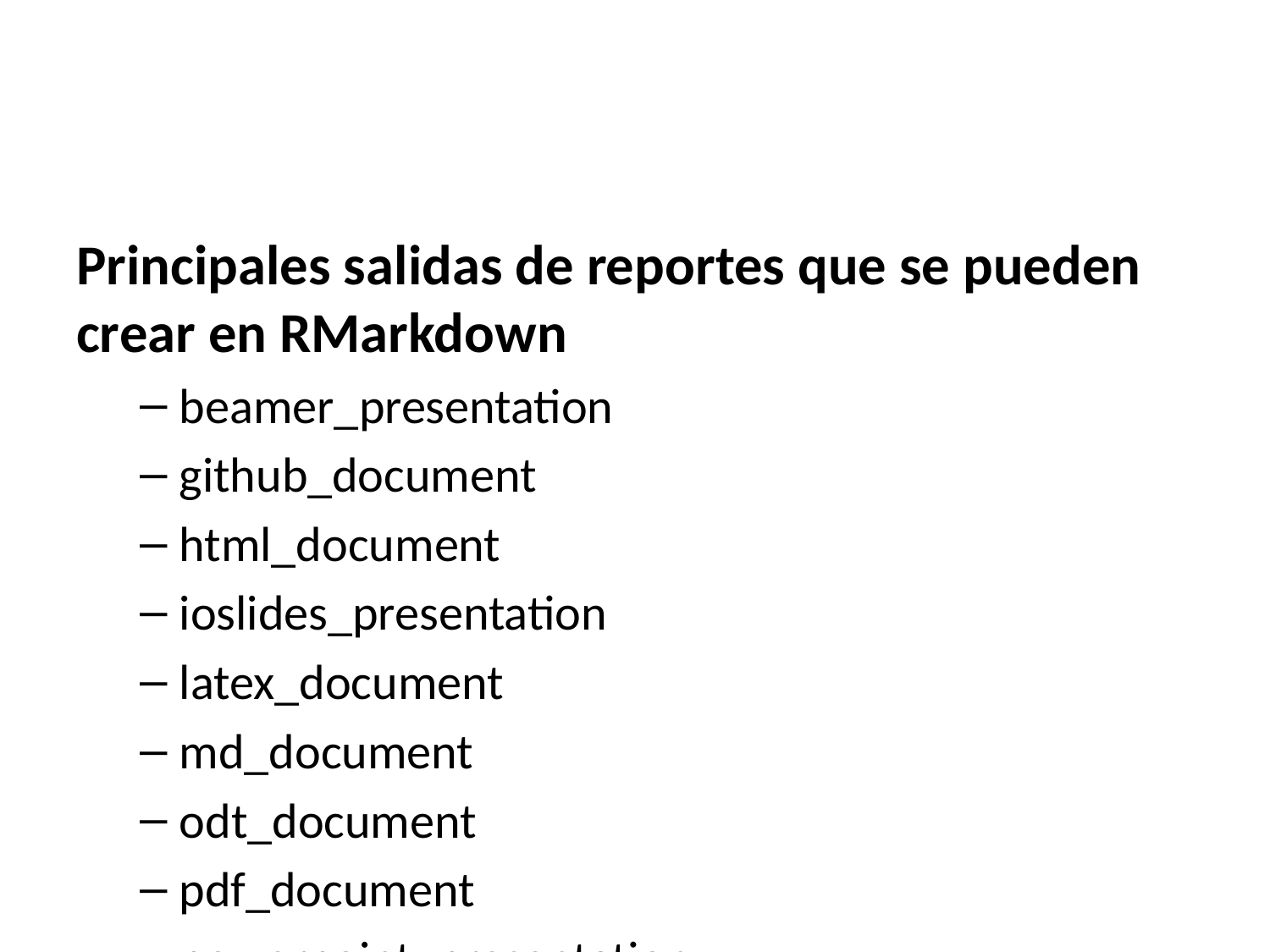

Principales salidas de reportes que se pueden crear en RMarkdown
beamer_presentation
github_document
html_document
ioslides_presentation
latex_document
md_document
odt_document
pdf_document
powerpoint_presentation
rtf_document
slidy_presentation
word_document